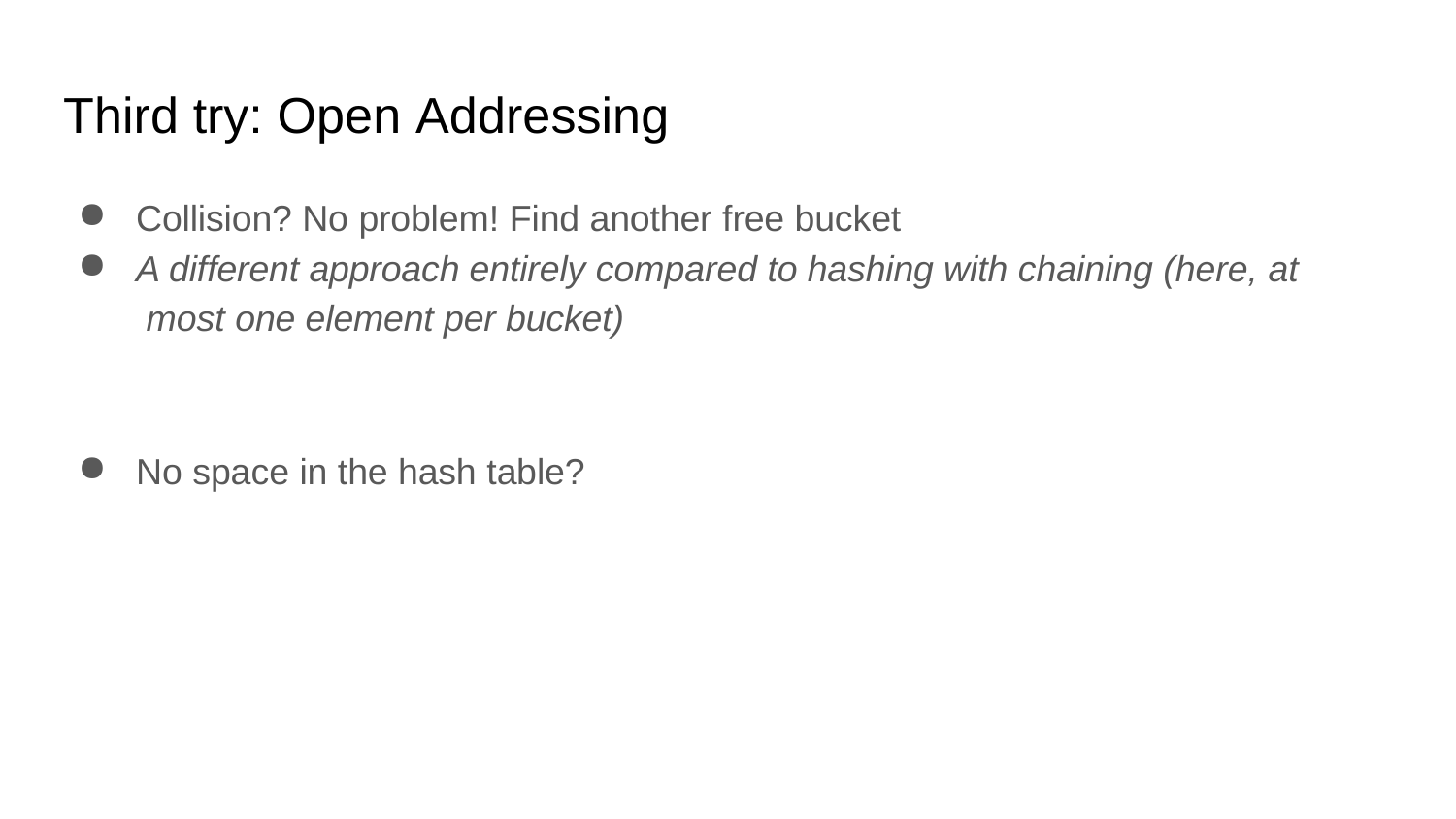

# Third try: Open Addressing
Collision? No problem! Find another free bucket
A different approach entirely compared to hashing with chaining (here, at  most one element per bucket)

No space in the hash table?